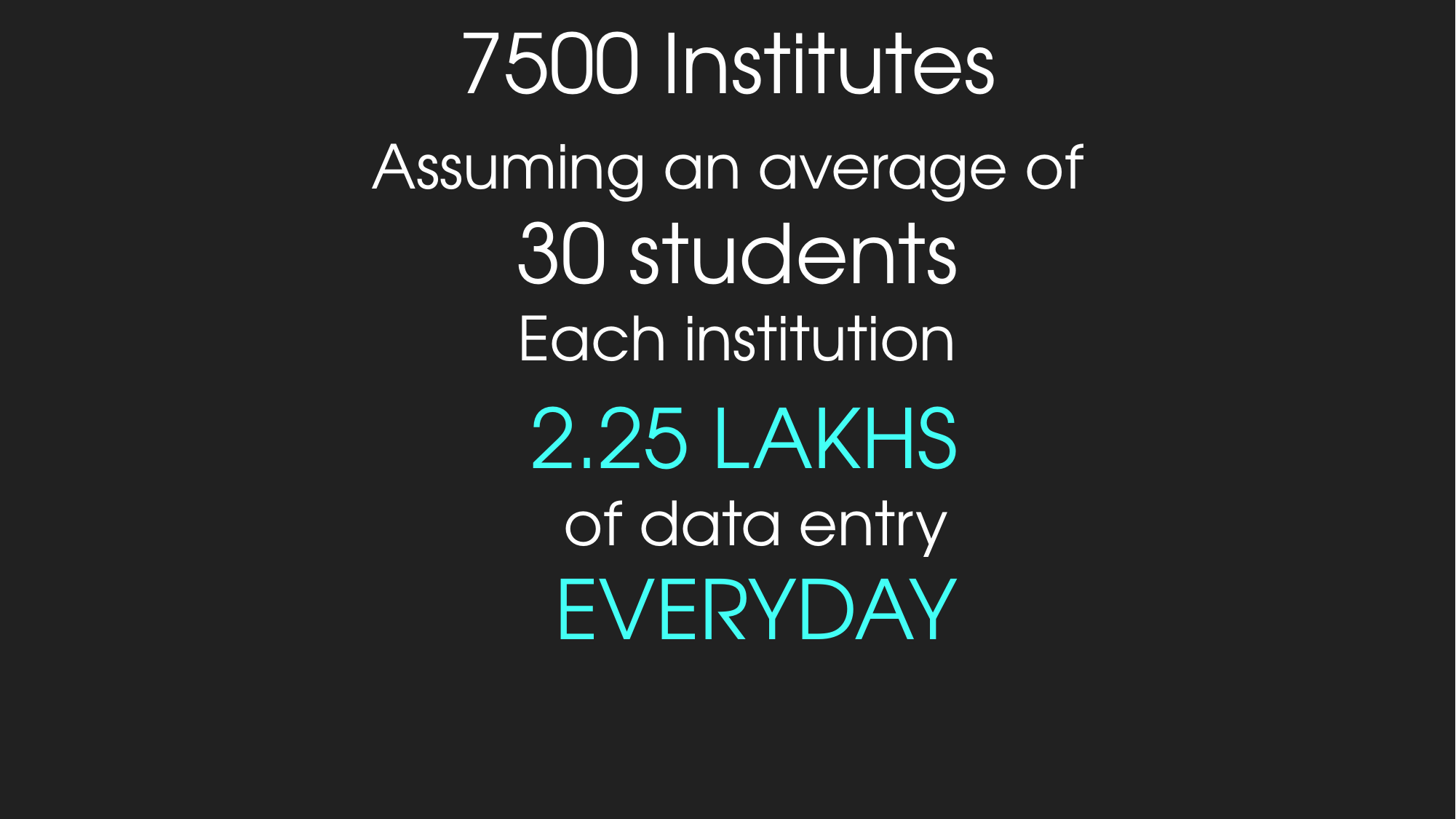

7500 Institutes
Assuming an average of
30 students
Each institution
2.25 LAKHS
of data entry
EVERYDAY